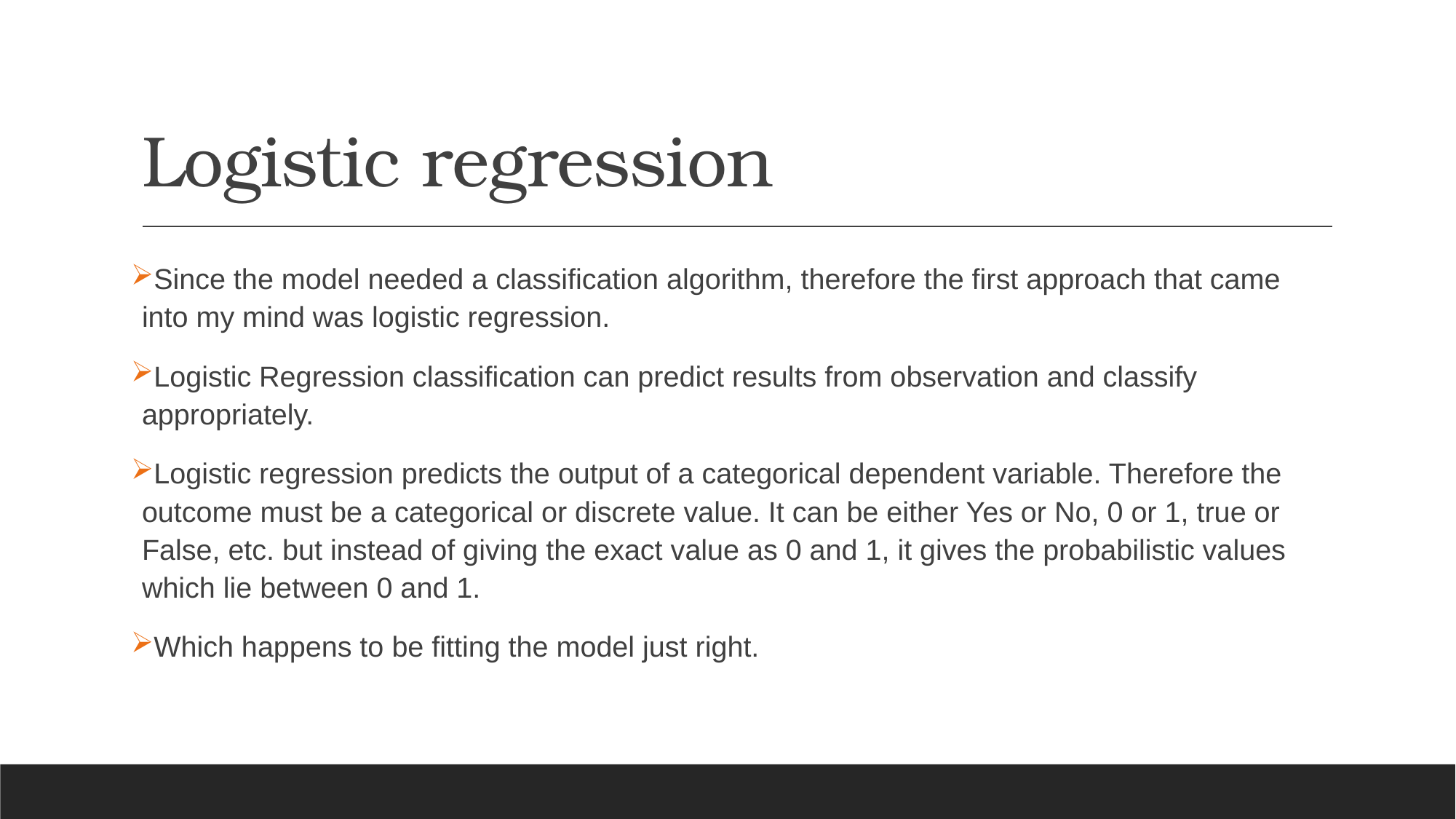

# Logistic regression
Since the model needed a classification algorithm, therefore the first approach that came into my mind was logistic regression.
Logistic Regression classification can predict results from observation and classify appropriately.
Logistic regression predicts the output of a categorical dependent variable. Therefore the outcome must be a categorical or discrete value. It can be either Yes or No, 0 or 1, true or False, etc. but instead of giving the exact value as 0 and 1, it gives the probabilistic values which lie between 0 and 1.
Which happens to be fitting the model just right.